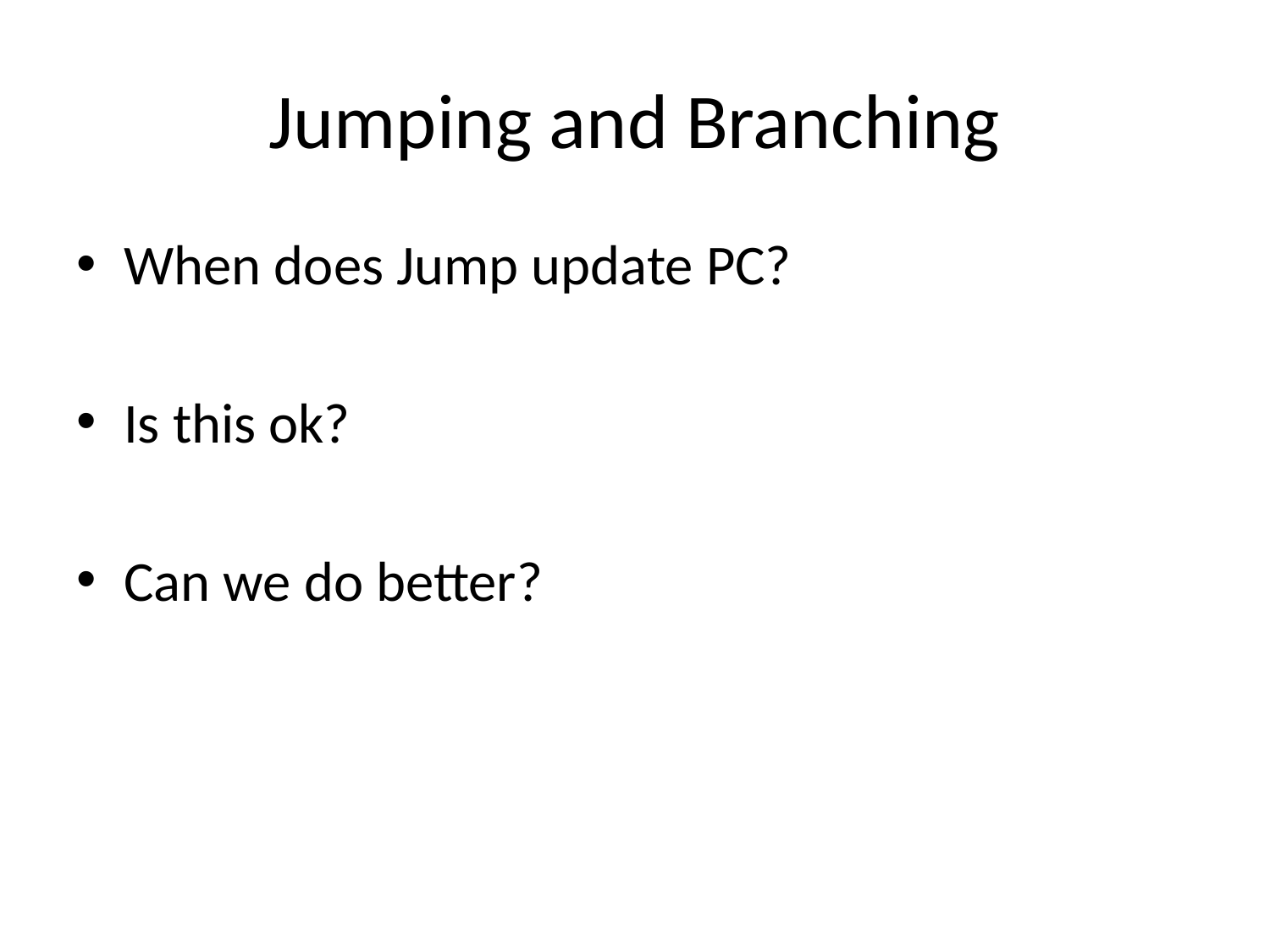

# Jumping and Branching
When does Jump update PC?

Is this ok?

Can we do better?